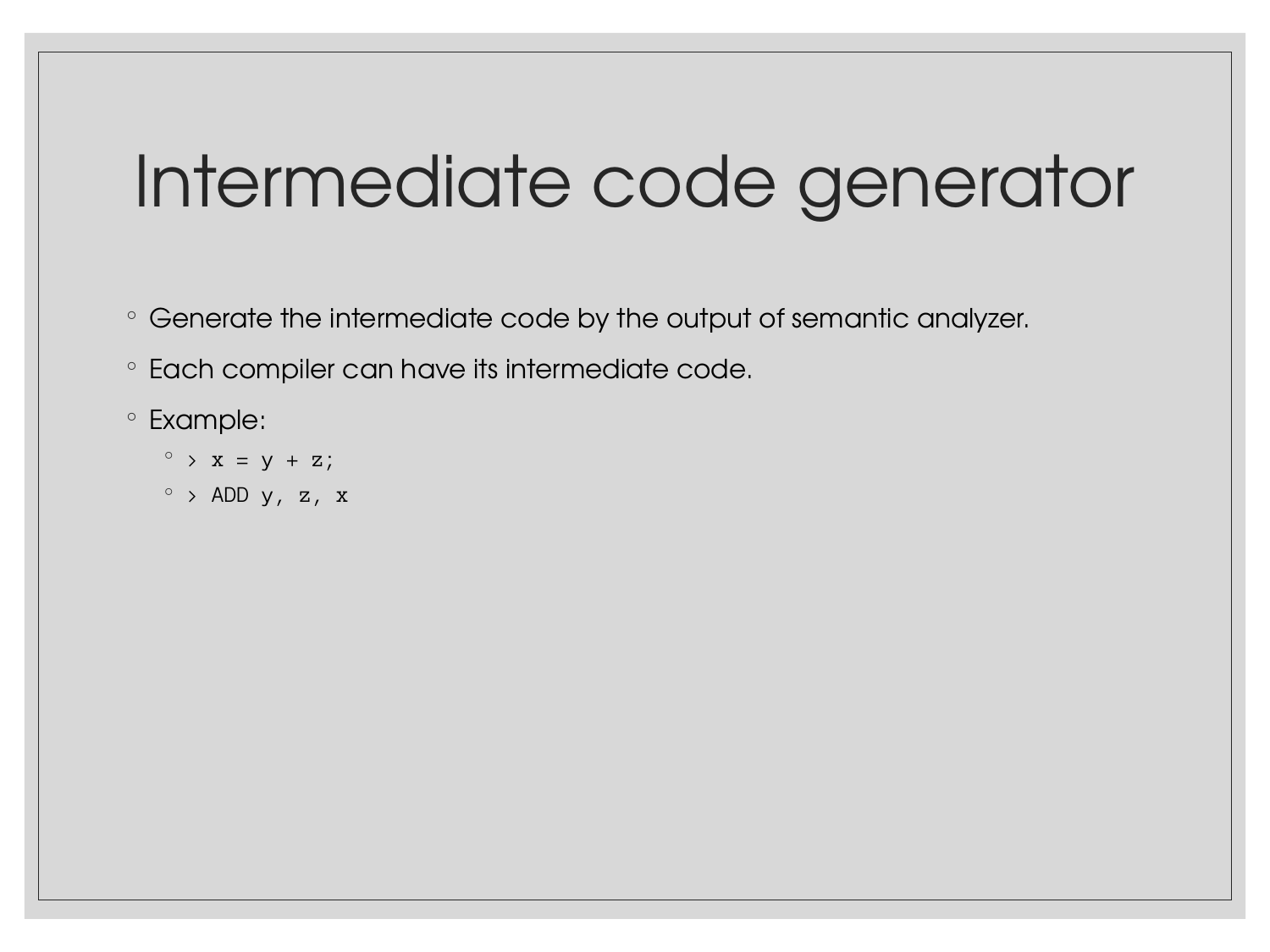

# Intermediate code generator
Generate the intermediate code by the output of semantic analyzer.
Each compiler can have its intermediate code.
Example:
> x = y + z;
> ADD y, z, x